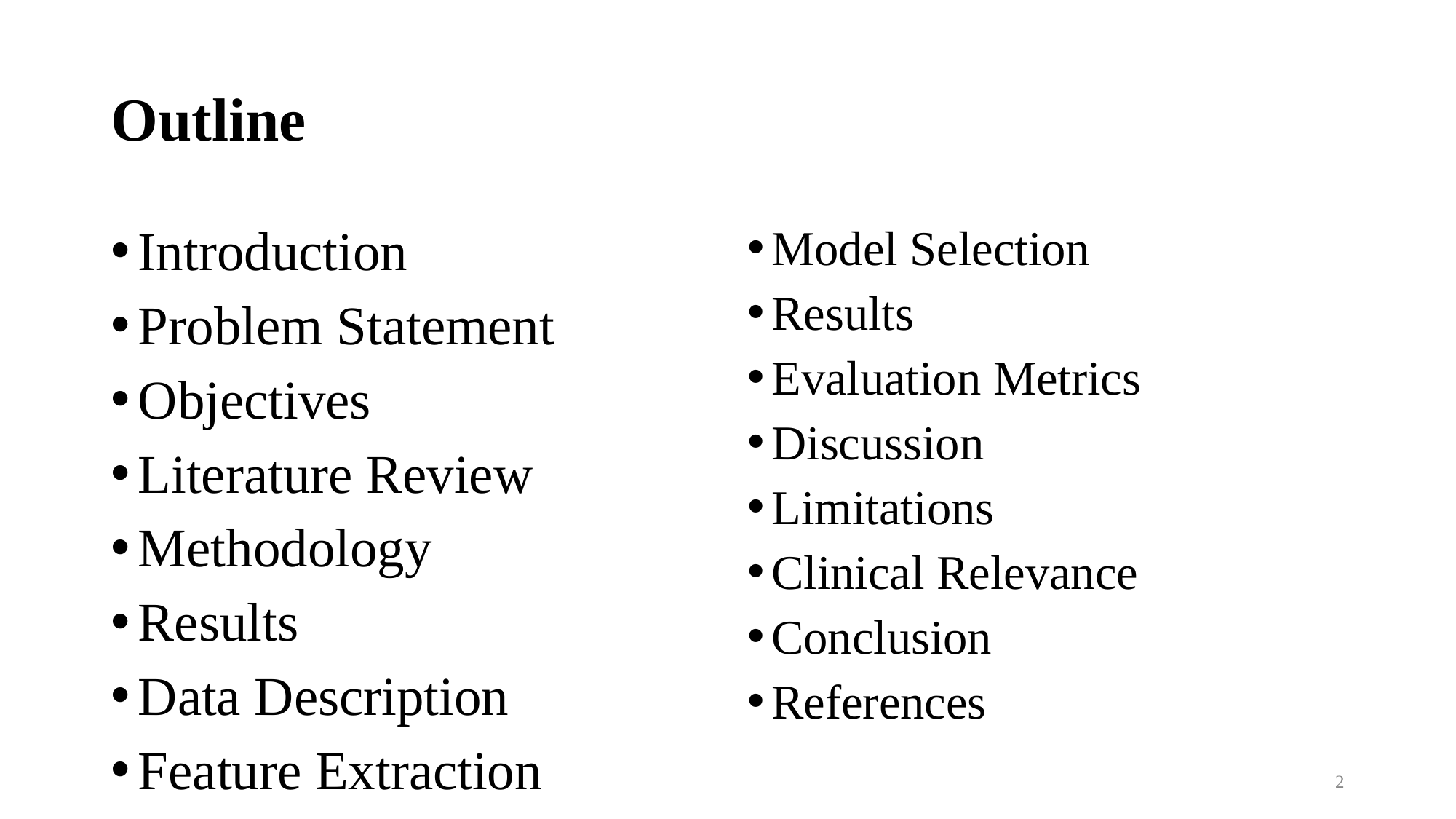

# Outline
Introduction
Problem Statement
Objectives
Literature Review
Methodology
Results
Data Description
Feature Extraction

Model Selection
Results
Evaluation Metrics
Discussion
Limitations
Clinical Relevance
Conclusion
References

2